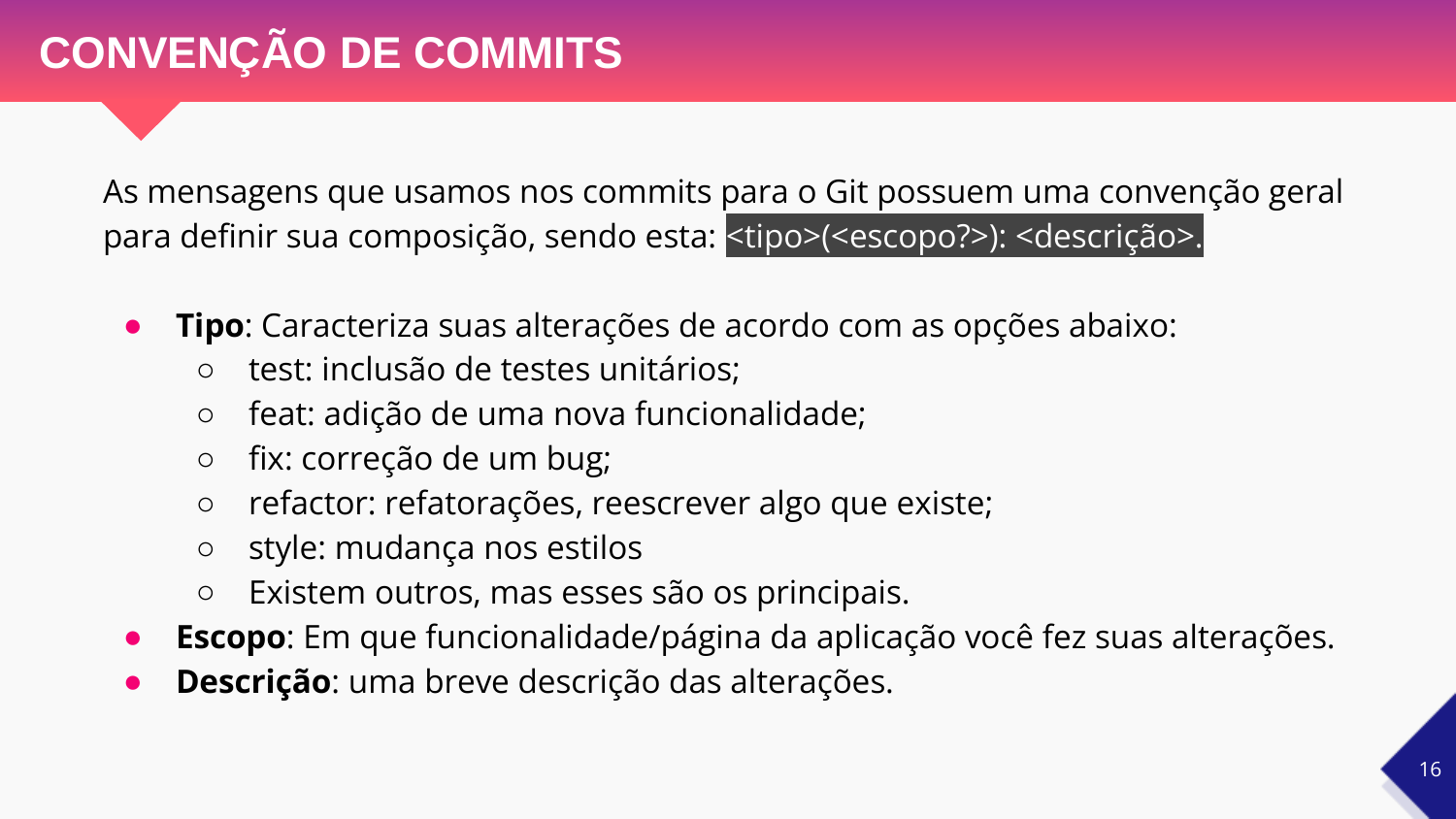

# CONVENÇÃO DE COMMITS
As mensagens que usamos nos commits para o Git possuem uma convenção geral para definir sua composição, sendo esta: <tipo>(<escopo?>): <descrição>.

Tipo: Caracteriza suas alterações de acordo com as opções abaixo:
test: inclusão de testes unitários;
feat: adição de uma nova funcionalidade;
fix: correção de um bug;
refactor: refatorações, reescrever algo que existe;
style: mudança nos estilos
Existem outros, mas esses são os principais.
Escopo: Em que funcionalidade/página da aplicação você fez suas alterações.
Descrição: uma breve descrição das alterações.
16